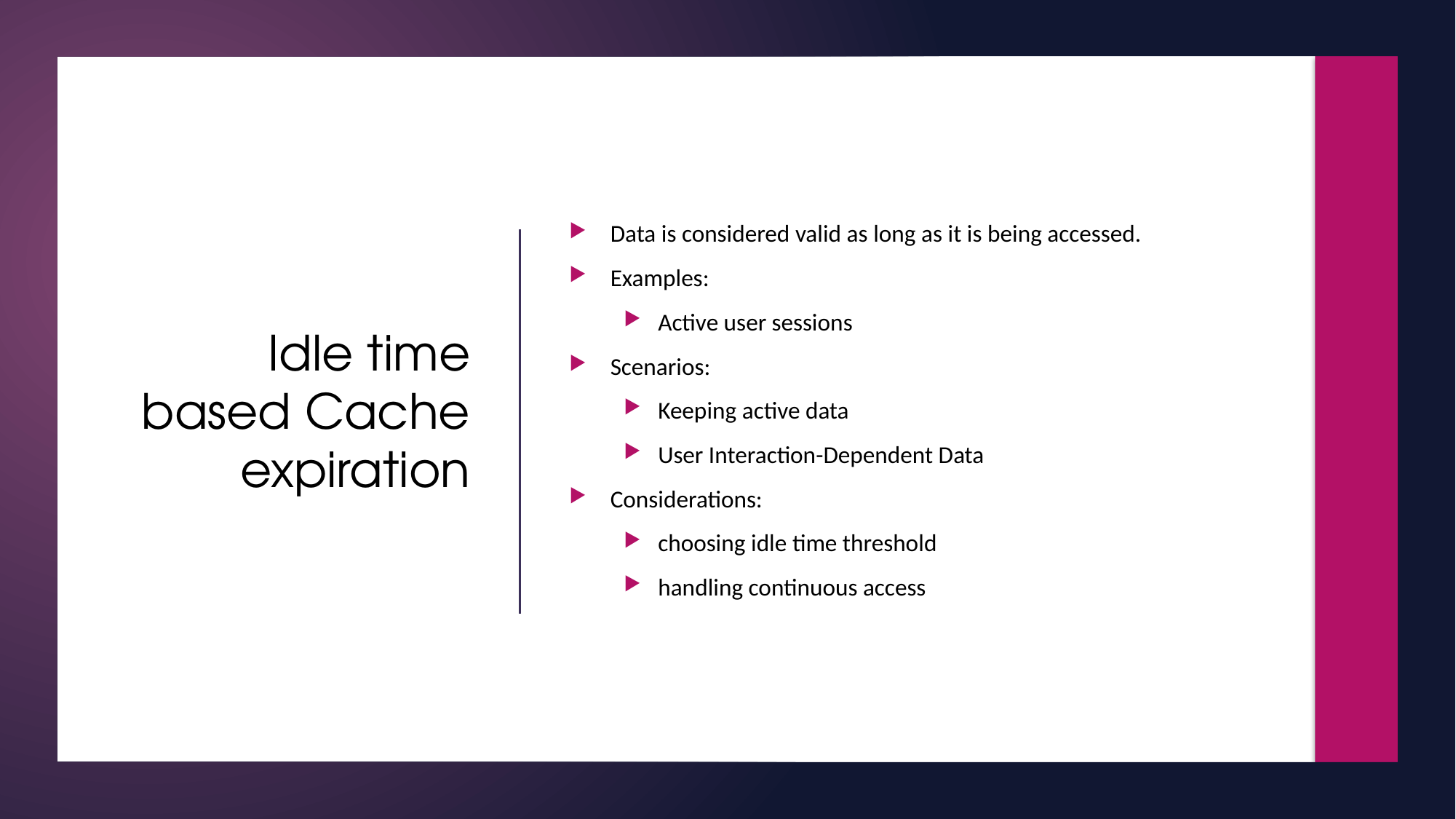

Data is considered valid as long as it is being accessed.
Examples:
Active user sessions
Scenarios:
Keeping active data
User Interaction-Dependent Data
Considerations:
choosing idle time threshold
handling continuous access
# Idle time based Cache expiration